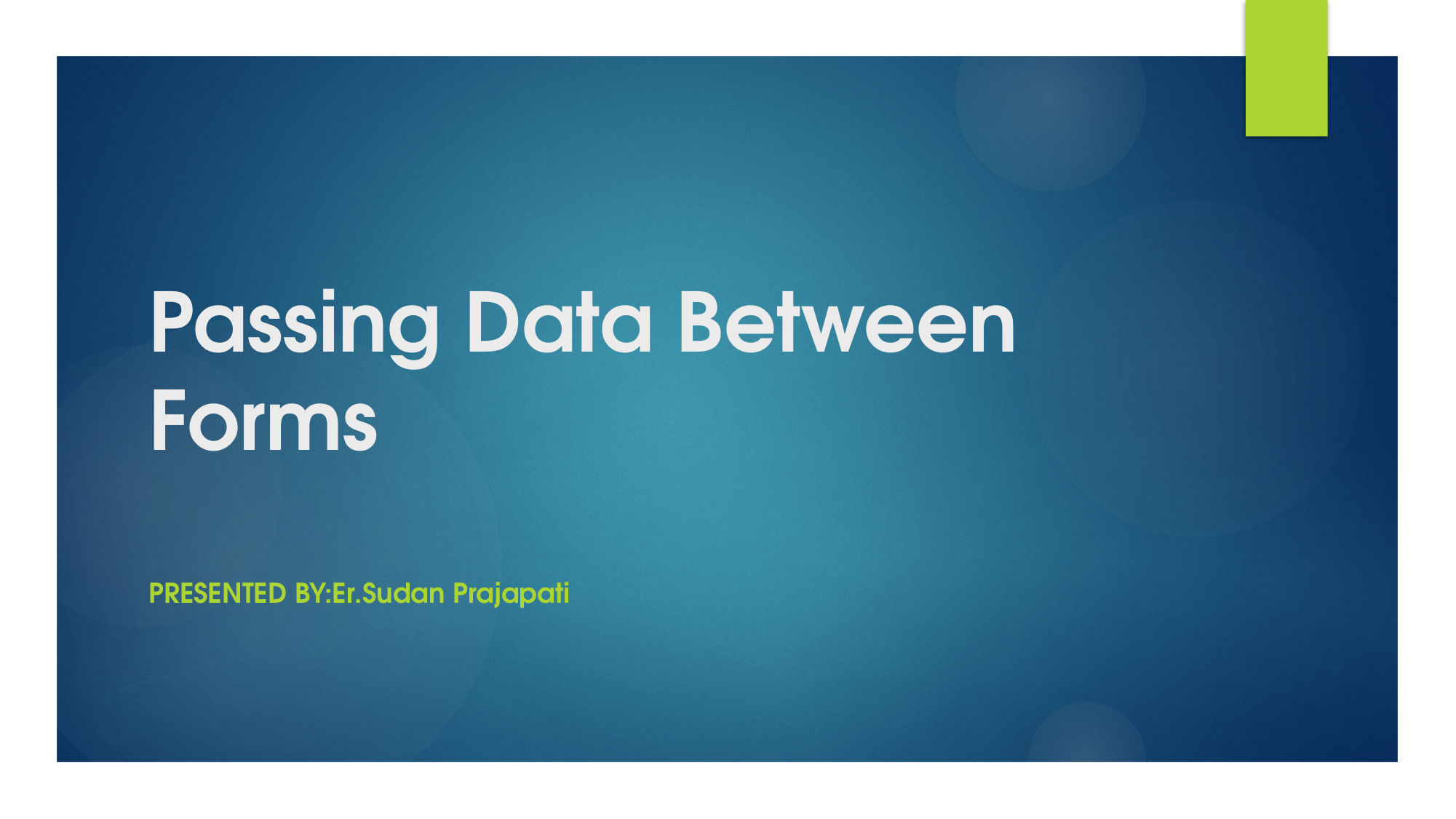

# Passing Data Between Forms
Presented BY:Er.Sudan Prajapati